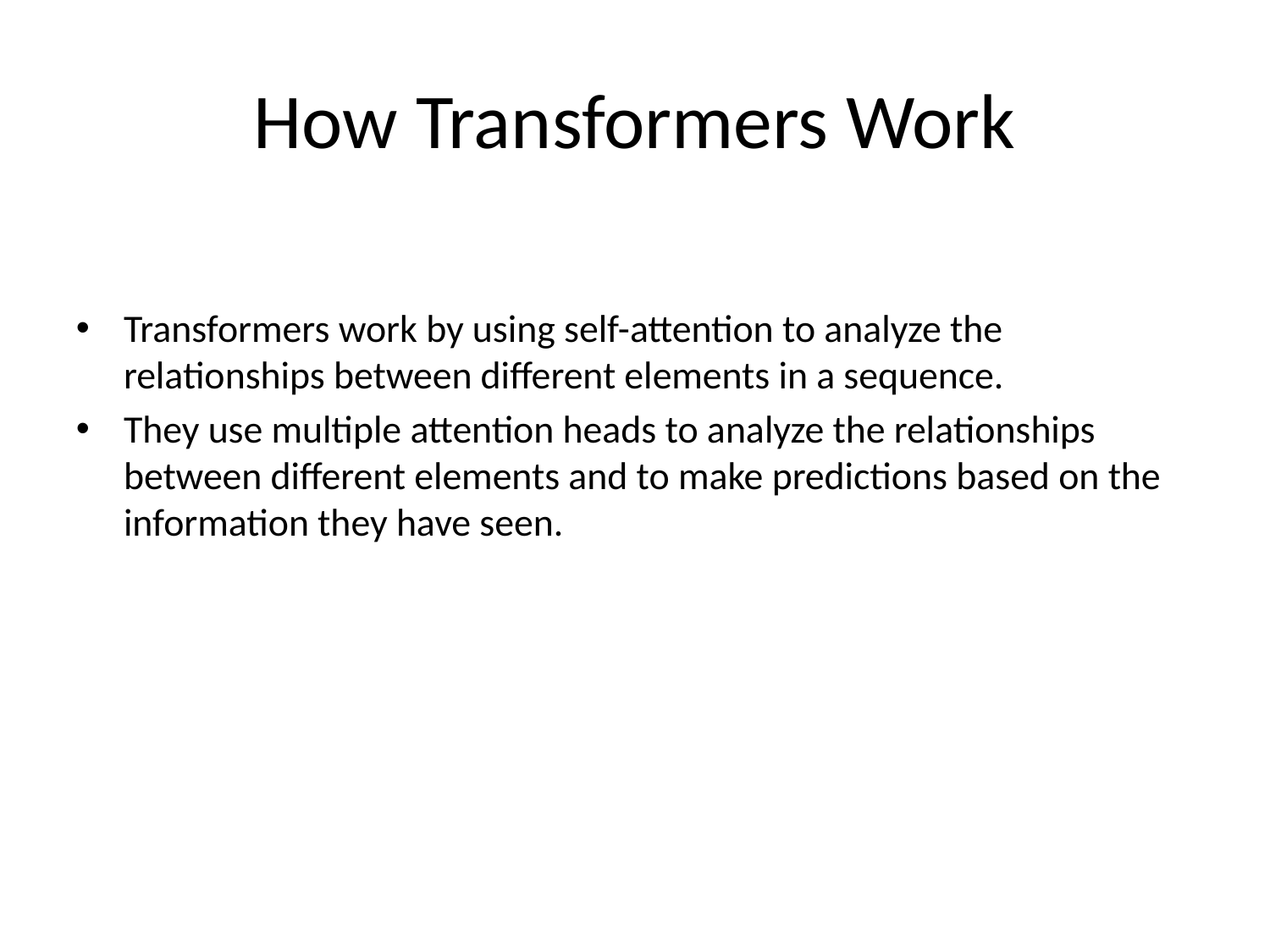

# How Transformers Work

Transformers work by using self-attention to analyze the relationships between different elements in a sequence.
They use multiple attention heads to analyze the relationships between different elements and to make predictions based on the information they have seen.